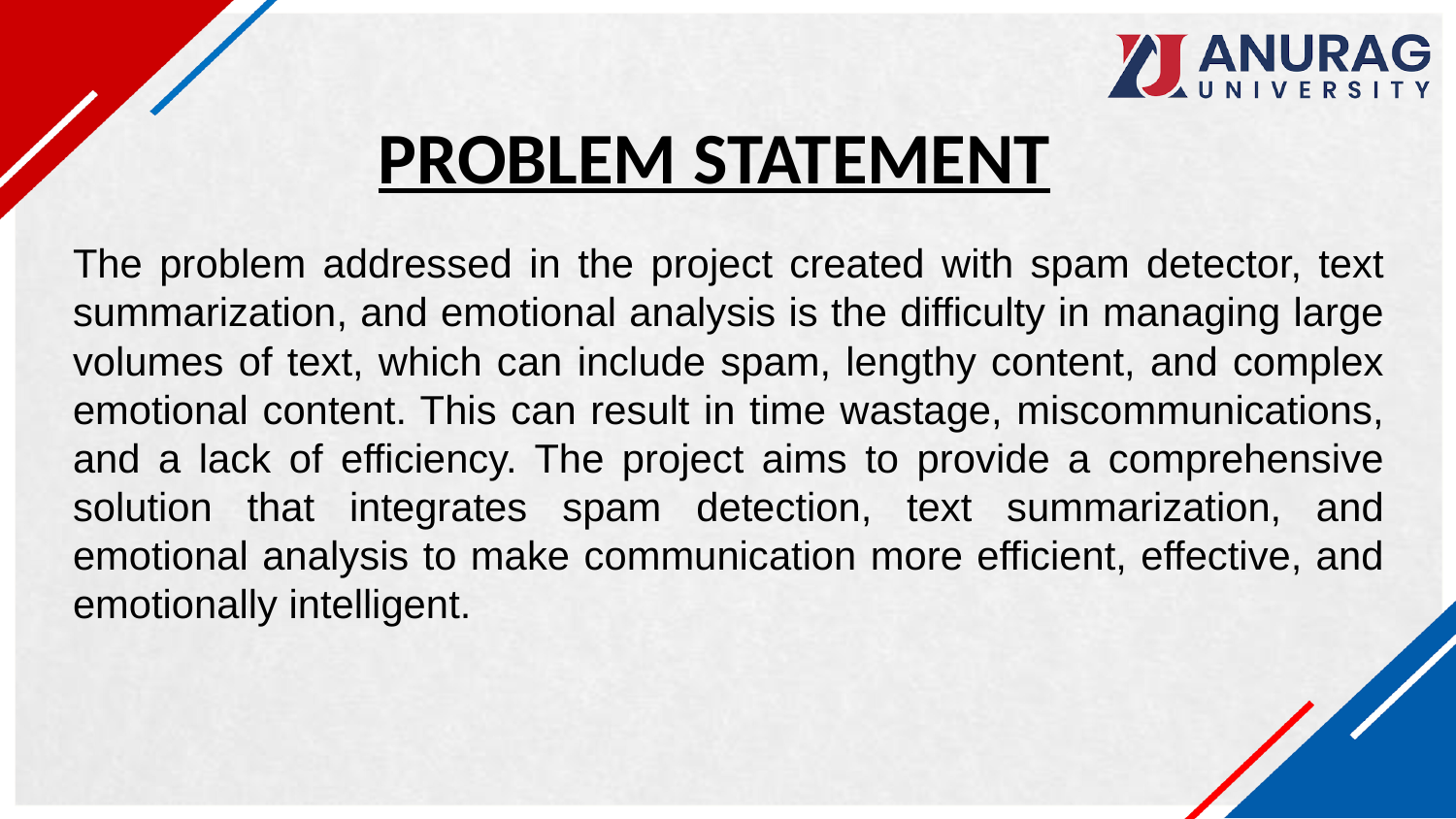

PROBLEM STATEMENT
The problem addressed in the project created with spam detector, text summarization, and emotional analysis is the difficulty in managing large volumes of text, which can include spam, lengthy content, and complex emotional content. This can result in time wastage, miscommunications, and a lack of efficiency. The project aims to provide a comprehensive solution that integrates spam detection, text summarization, and emotional analysis to make communication more efficient, effective, and emotionally intelligent.